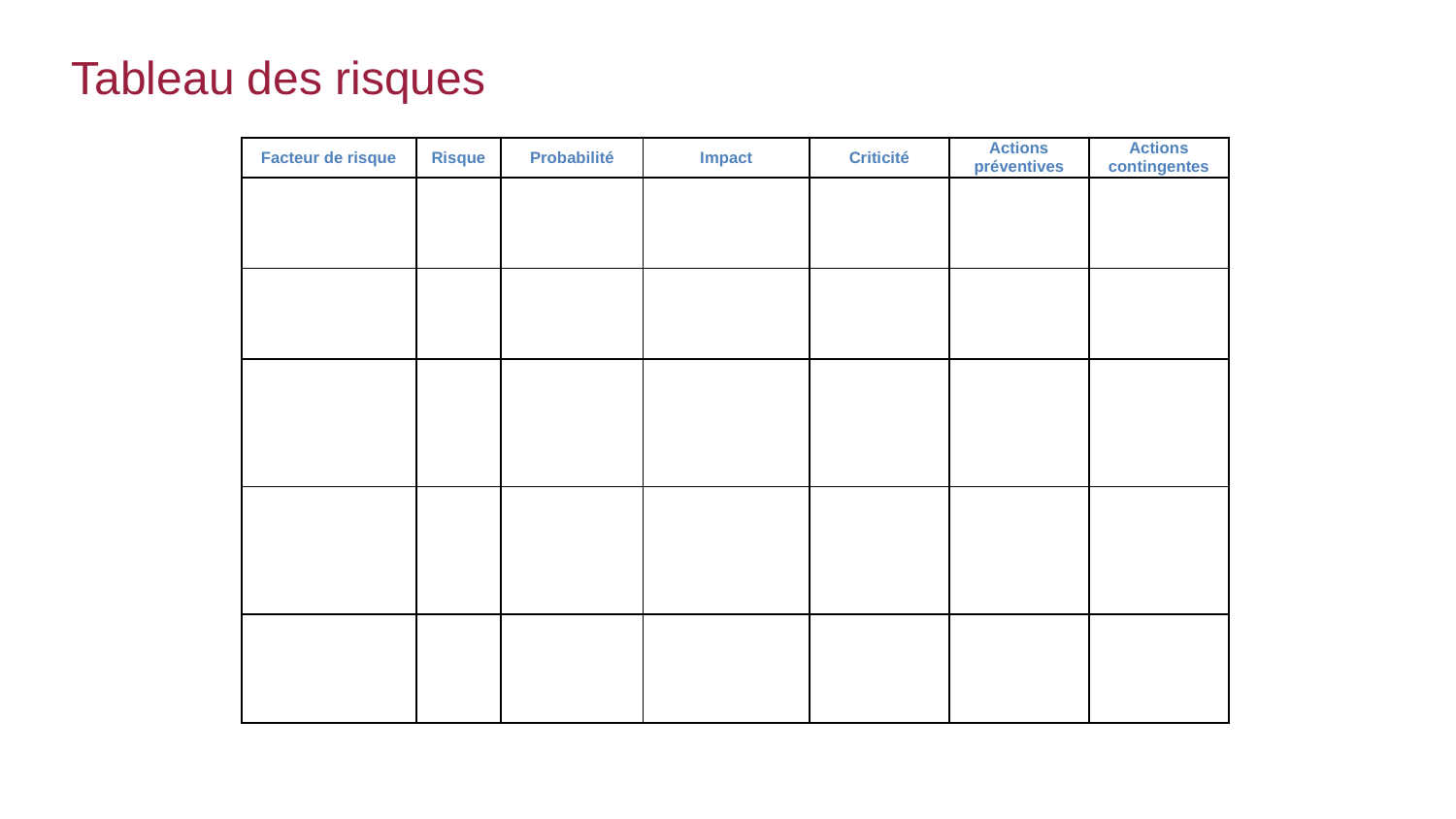

# Tableau des risques
| Facteur de risque | Risque | Probabilité | Impact | Criticité | Actions préventives | Actions contingentes |
| --- | --- | --- | --- | --- | --- | --- |
|  |  |  |  |  |  |  |
|  |  |  |  |  |  |  |
|  |  |  |  |  |  |  |
|  |  |  |  |  |  |  |
|  |  |  |  |  |  |  |